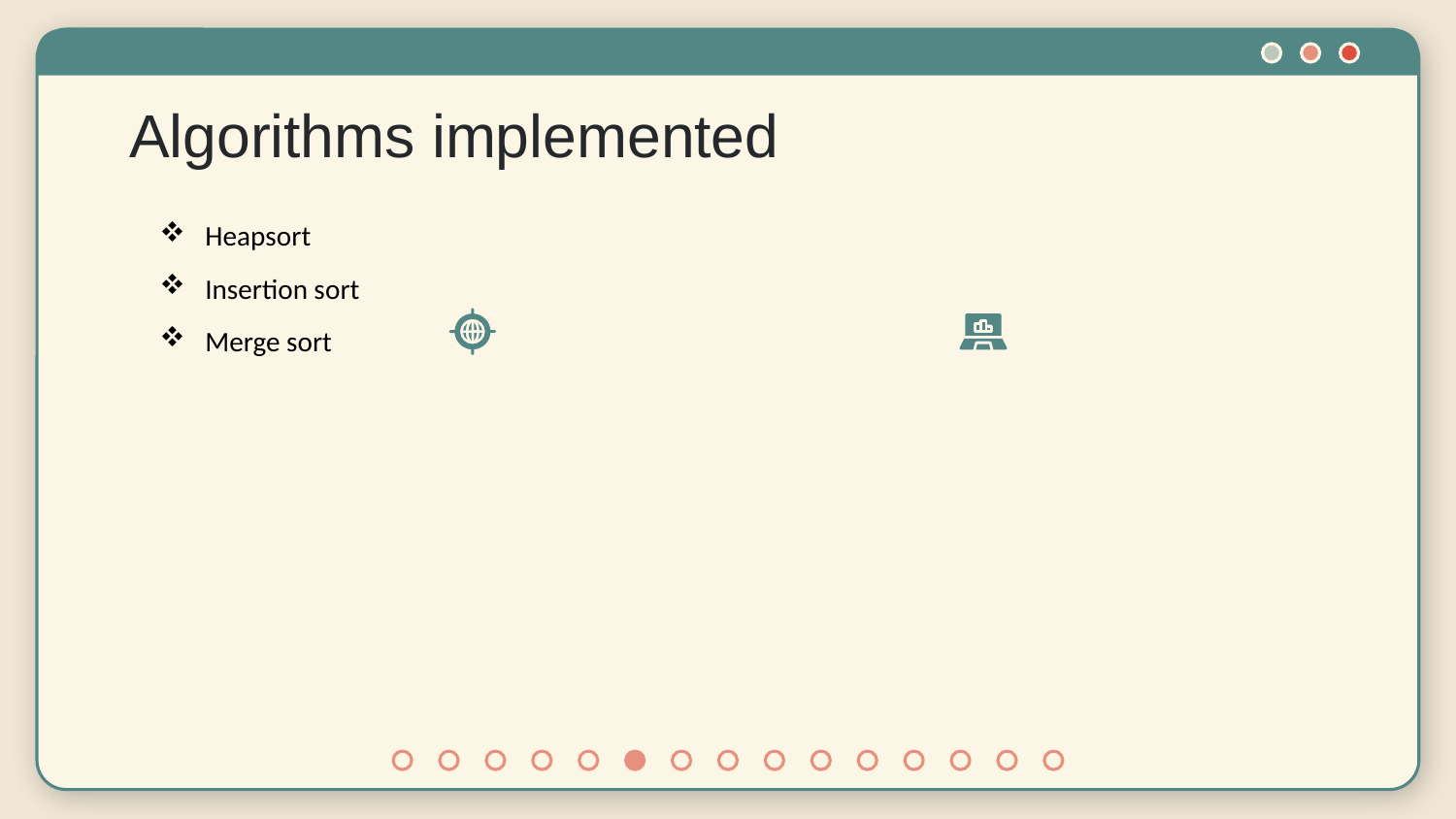

# Algorithms implemented
Heapsort
Insertion sort
Merge sort